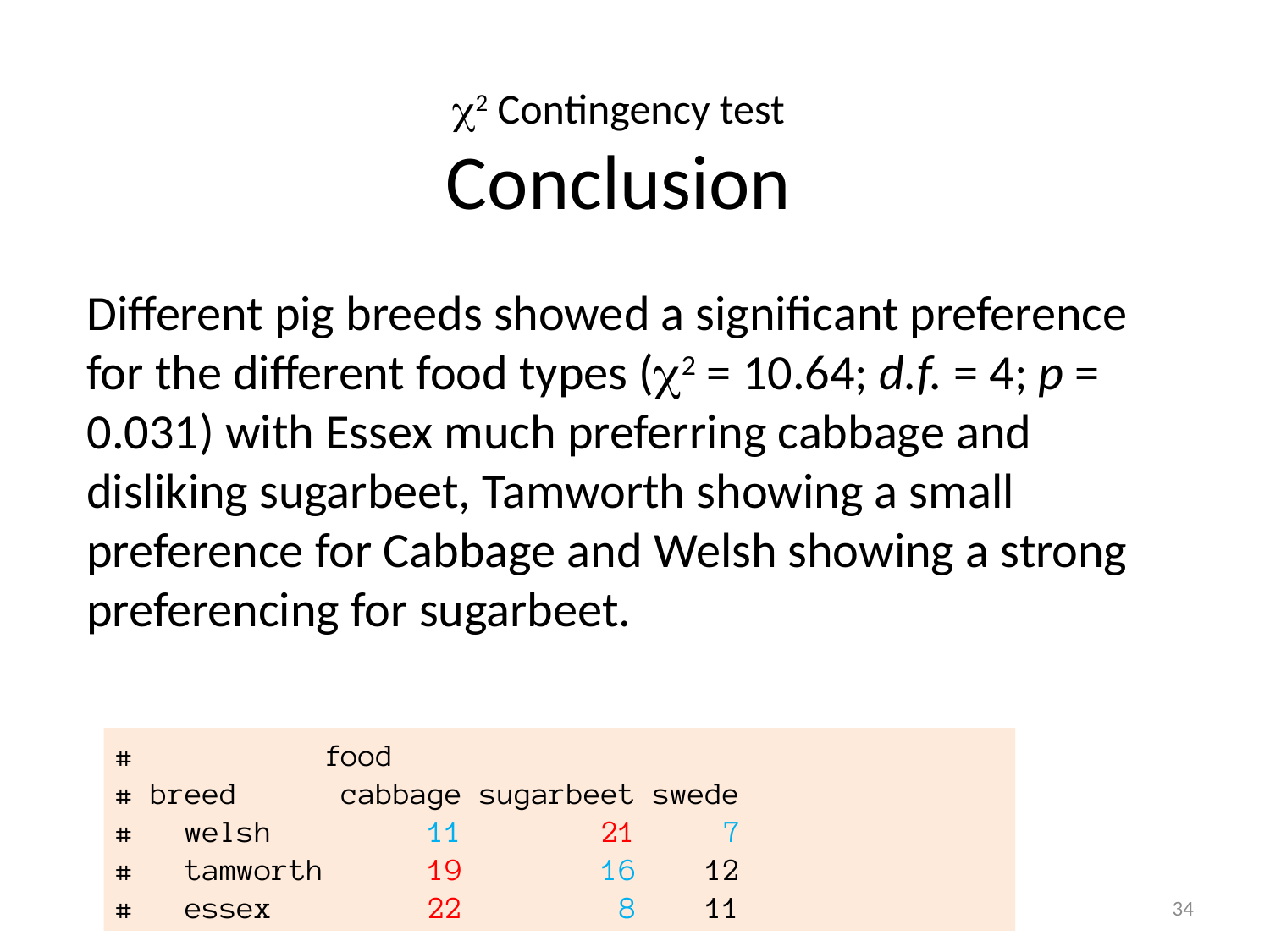

# χ2 Contingency test Conclusion
Different pig breeds showed a significant preference for the different food types (χ2 = 10.64; d.f. = 4; p = 0.031) with Essex much preferring cabbage and disliking sugarbeet, Tamworth showing a small preference for Cabbage and Welsh showing a strong preferencing for sugarbeet.

#           food
# breed      cabbage sugarbeet swede
#   welsh         11        21     7
#   tamworth      19        16    12
#   essex         22         8    11
34